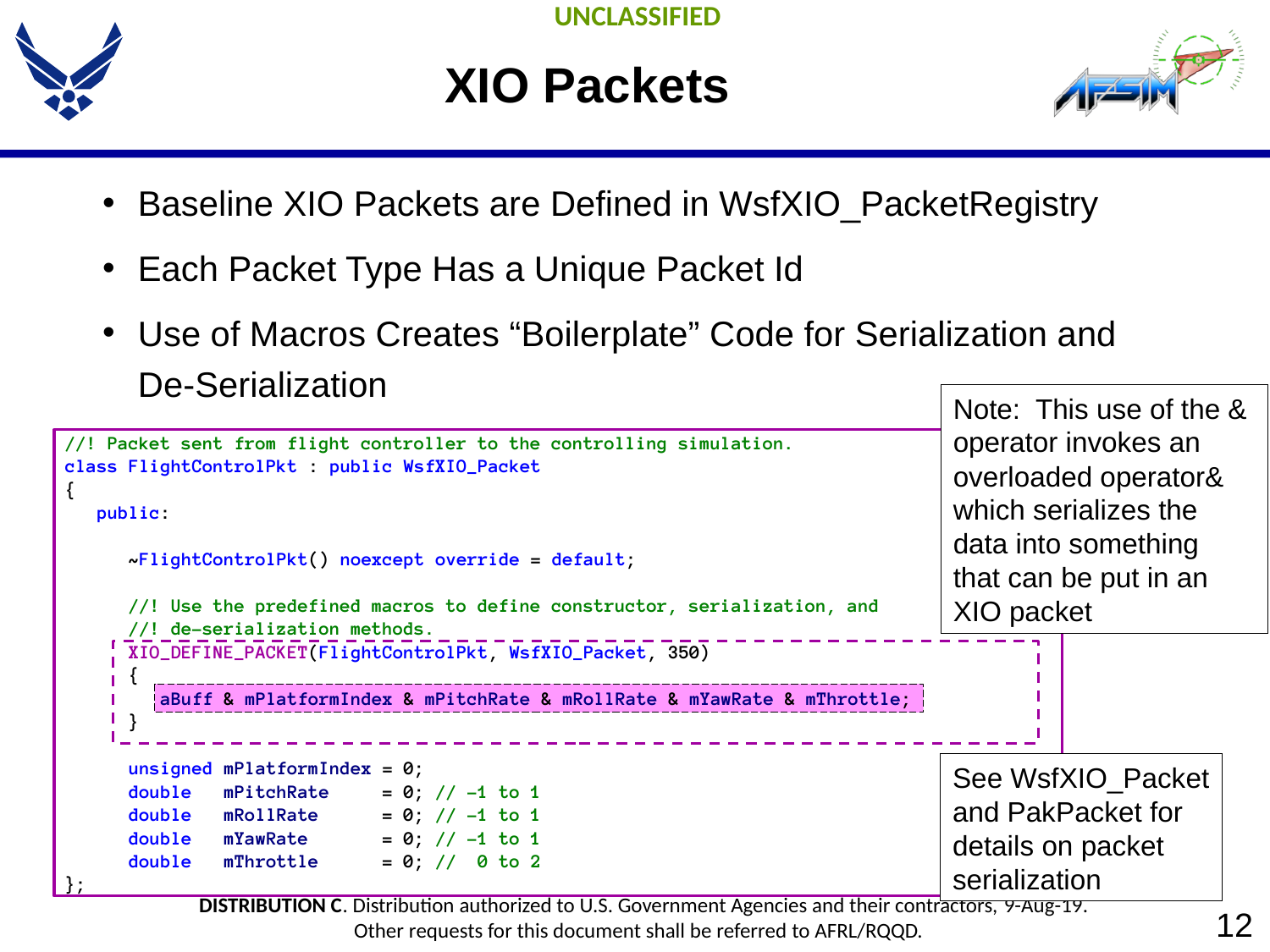

# XIO Packets
Baseline XIO Packets are Defined in WsfXIO_PacketRegistry
Each Packet Type Has a Unique Packet Id
Use of Macros Creates “Boilerplate” Code for Serialization and De-Serialization

Note:  This use of the &
operator invokes an
overloaded operator&
which serializes the
data into something
that can be put in an
XIO packet
//! Packet sent from flight controller to the controlling simulation.
class FlightControlPkt : public WsfXIO_Packet
{
   public:

      ~FlightControlPkt() noexcept override = default;

      //! Use the predefined macros to define constructor, serialization, and
      //! de-serialization methods.
      XIO_DEFINE_PACKET(FlightControlPkt, WsfXIO_Packet, 350)
      {
         aBuff & mPlatformIndex & mPitchRate & mRollRate & mYawRate & mThrottle;
      }

      unsigned mPlatformIndex = 0;
      double   mPitchRate     = 0; // -1 to 1
      double   mRollRate      = 0; // -1 to 1
      double   mYawRate       = 0; // -1 to 1
      double   mThrottle      = 0; //  0 to 2
};

See WsfXIO_Packet
and PakPacket for
details on packet
serialization